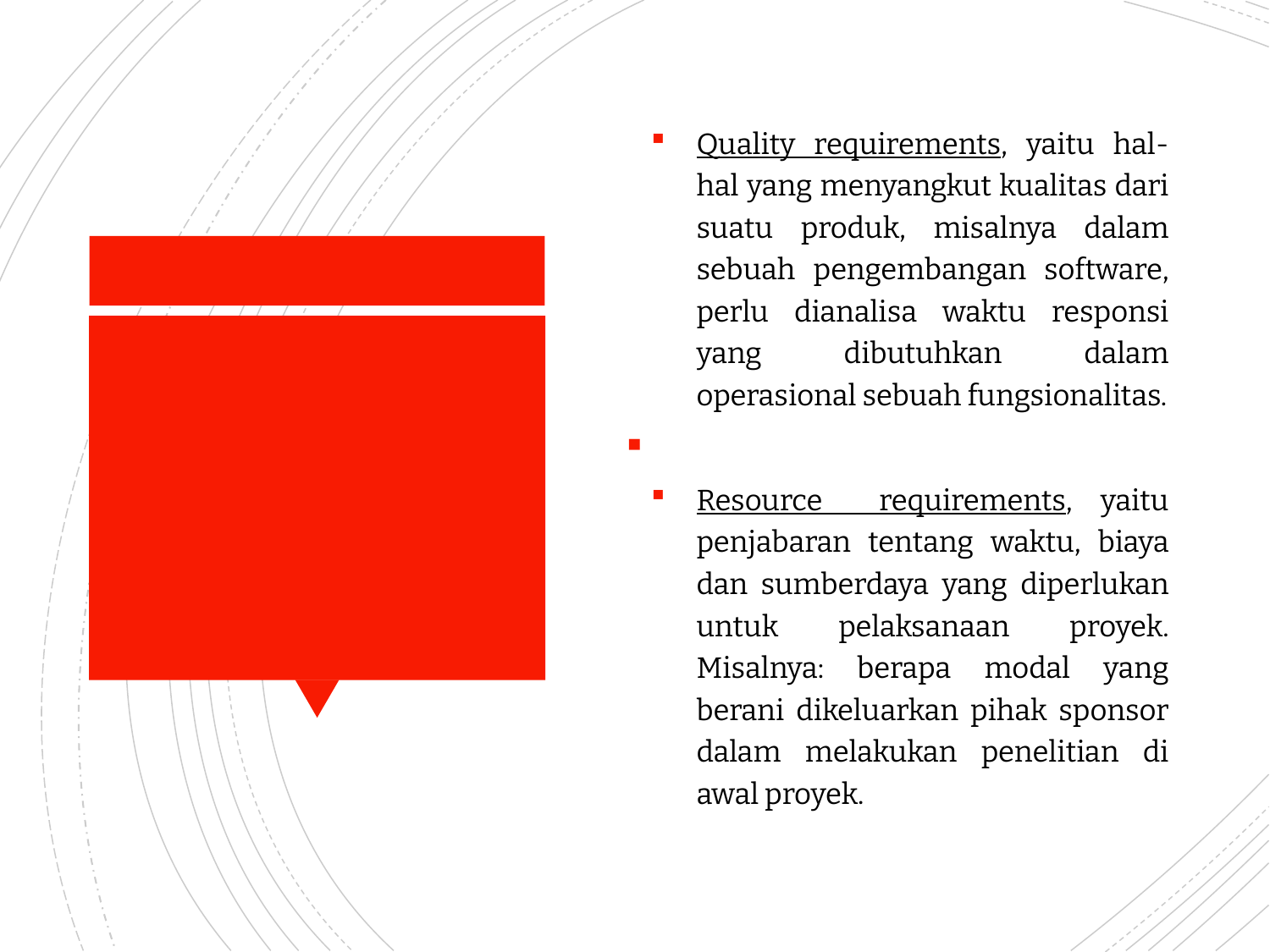

Quality requirements, yaitu hal-hal yang menyangkut kualitas dari suatu produk, misalnya dalam sebuah pengembangan software, perlu dianalisa waktu responsi yang dibutuhkan dalam operasional sebuah fungsionalitas.

Resource  requirements, yaitu penjabaran tentang waktu, biaya dan sumberdaya yang diperlukan untuk pelaksanaan proyek. Misalnya: berapa modal yang berani dikeluarkan pihak sponsor dalam melakukan penelitian di awal proyek.

#